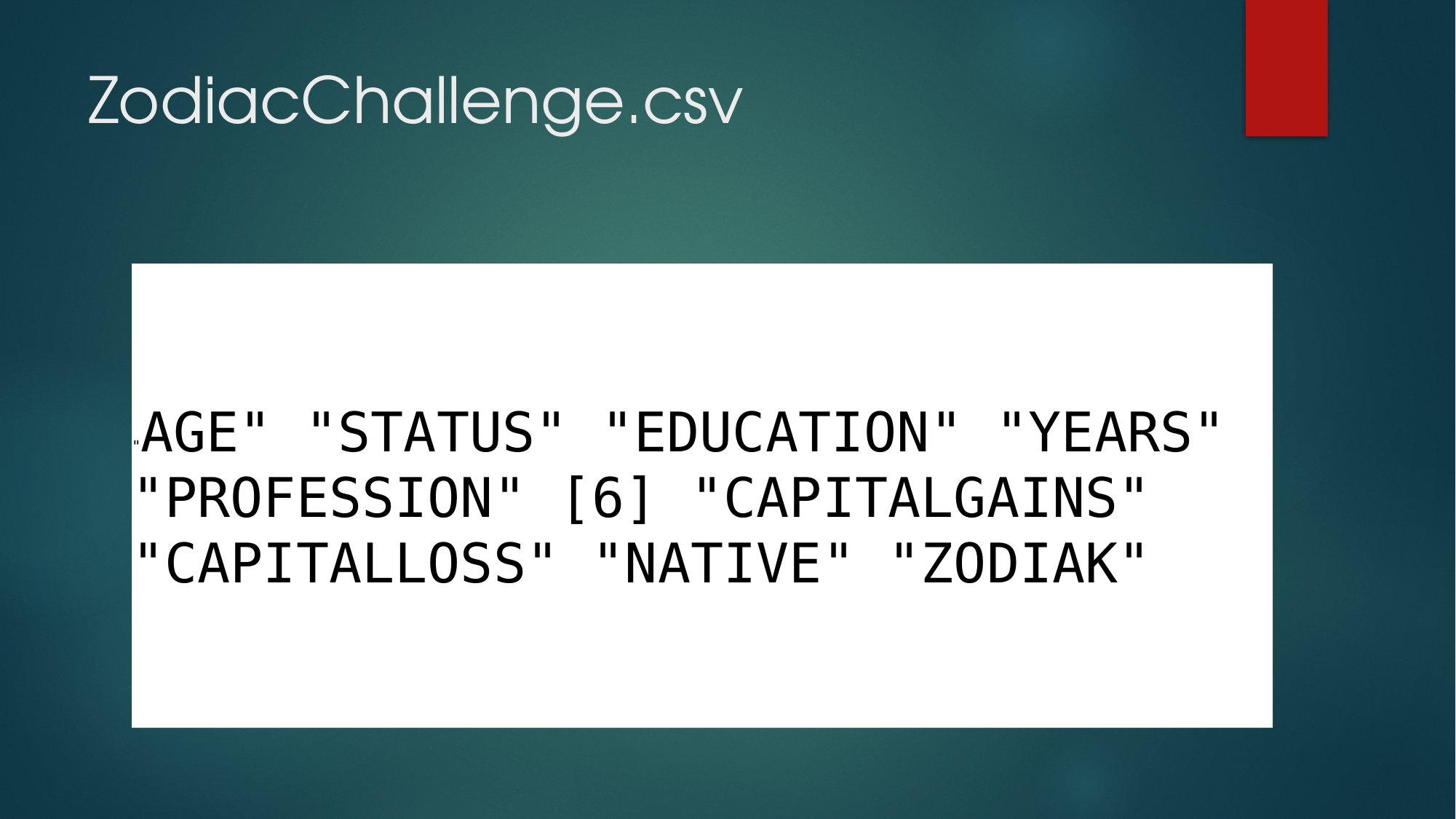

# ZodiacChallenge.csv
"AGE" "STATUS" "EDUCATION" "YEARS"
"PROFESSION" [6] "CAPITALGAINS"
"CAPITALLOSS" "NATIVE" "ZODIAK"